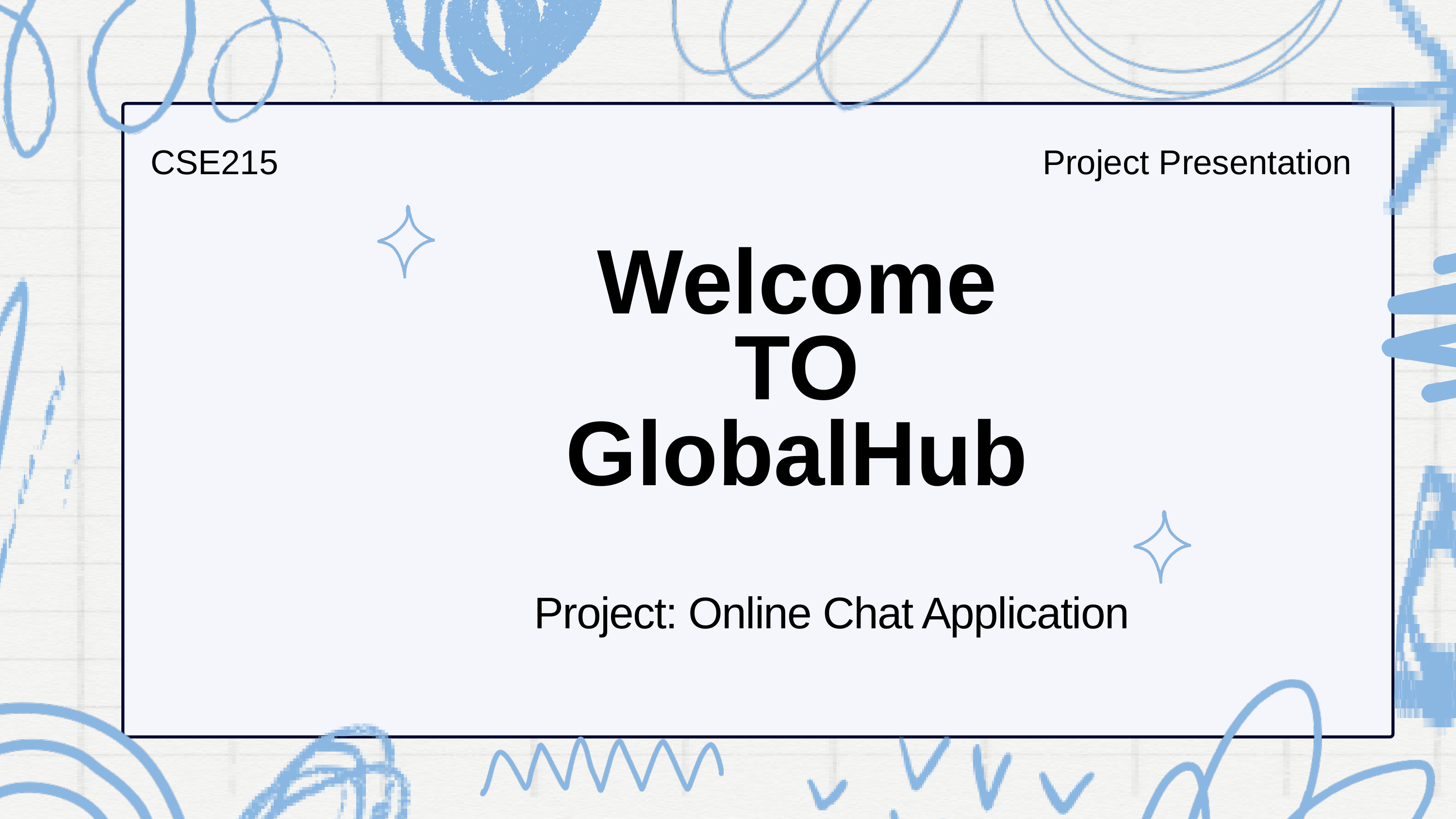

CSE215
Project Presentation

Welcome
TO
GlobalHub

Project: Online Chat Application